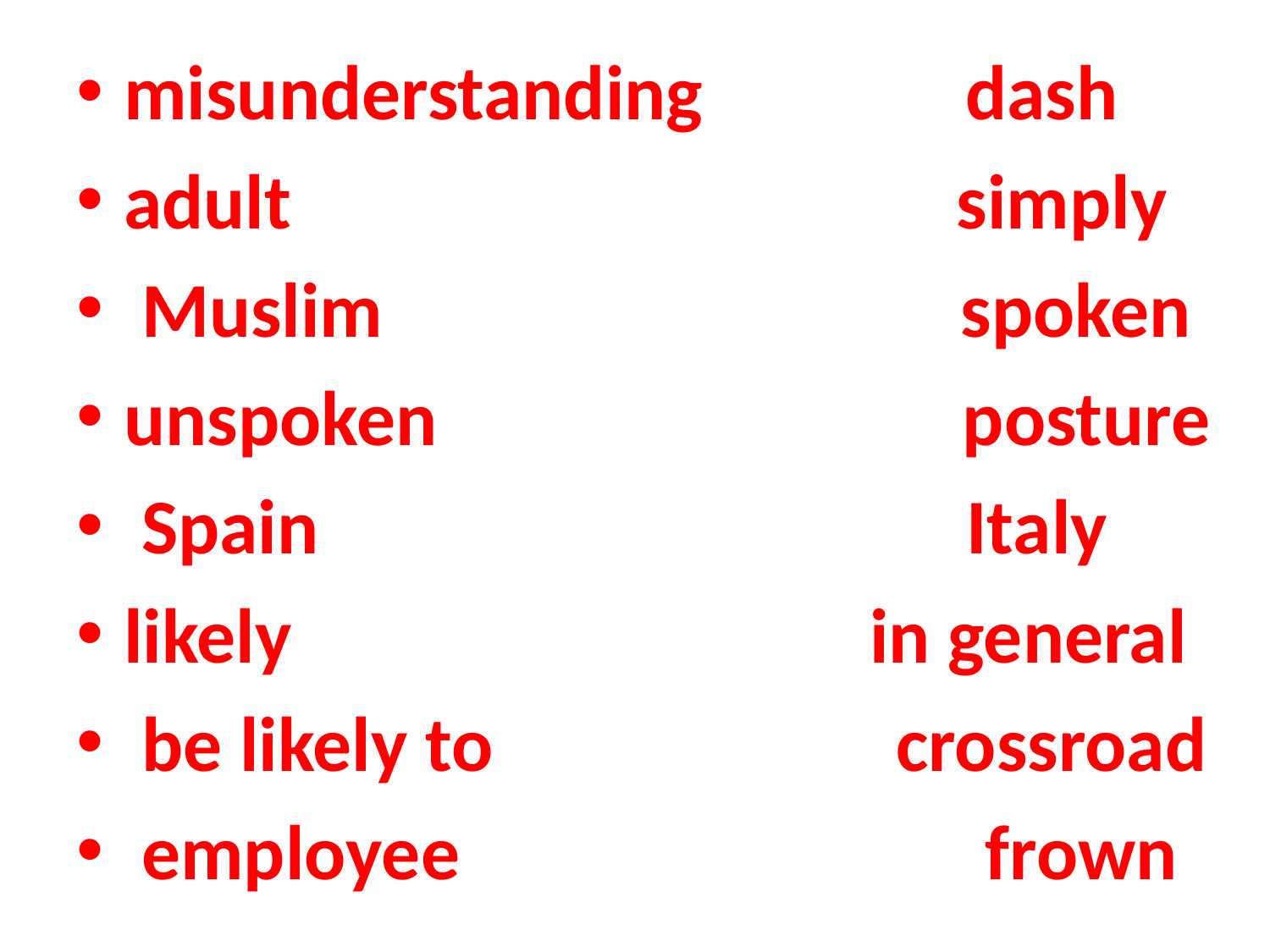

misunderstanding               dash
adult                                      simply
 Muslim                                 spoken
unspoken                              posture
 Spain                                     Italy
likely                                 in general
 be likely to                       crossroad
 employee                              frown